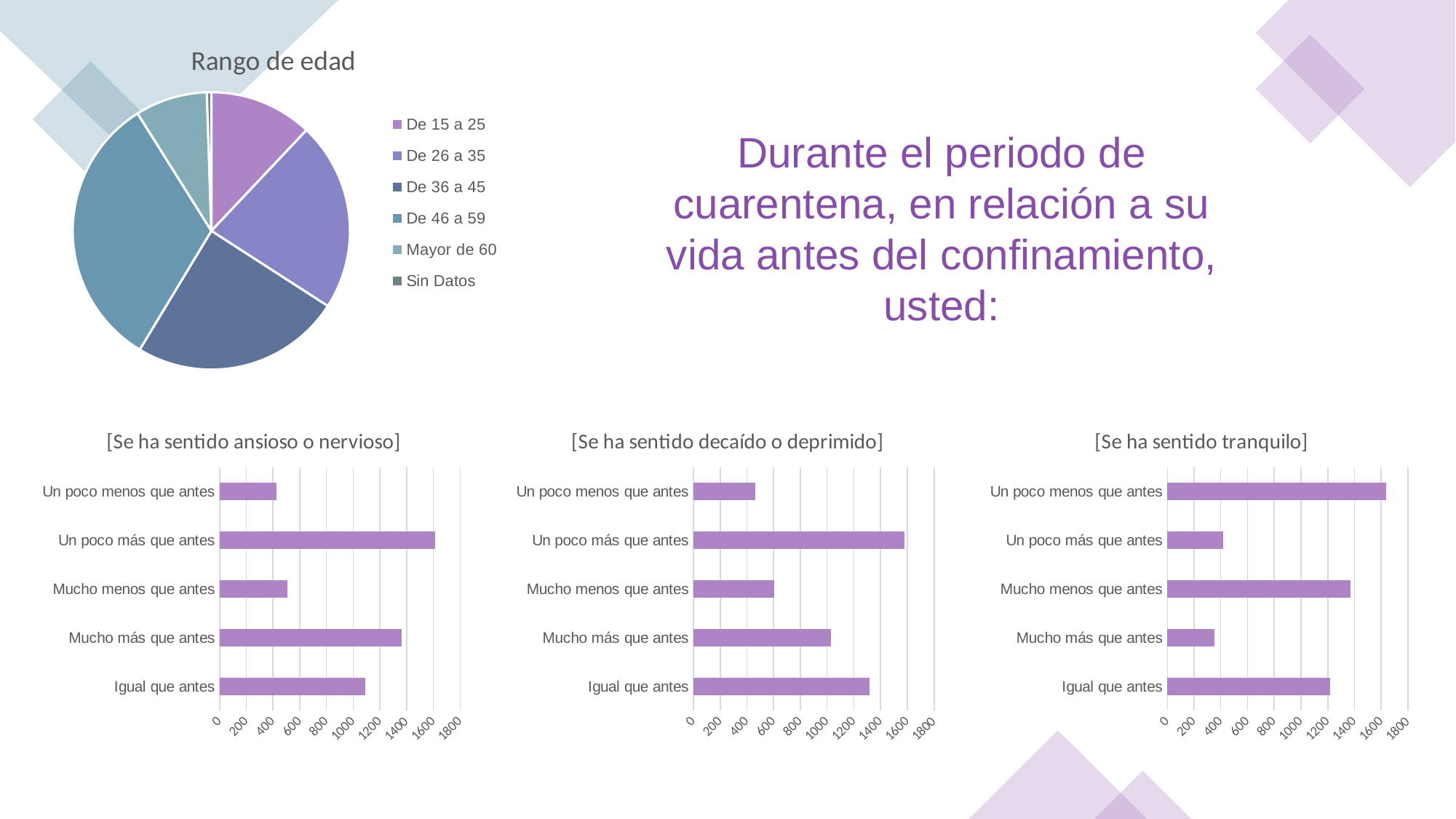

### Chart: Rango de edad

| Category | Total |
|---|---|
| De 15 a 25 | 602.0 |
| De 26 a 35 | 1103.0 |
| De 36 a 45 | 1226.0 |
| De 46 a 59 | 1621.0 |
| Mayor de 60 | 420.0 |
| Sin Datos | 26.0 |

Durante el periodo de cuarentena, en relación a su vida antes del confinamiento, usted:

### Chart: [Se ha sentido ansioso o nervioso]

| Category | Total |
|---|---|
| Igual que antes | 1091.0 |
| Mucho más que antes | 1362.0 |
| Mucho menos que antes | 507.0 |
| Un poco más que antes | 1610.0 |
| Un poco menos que antes | 428.0 |

### Chart: [Se ha sentido decaído o deprimido]

| Category | Total |
|---|---|
| Igual que antes | 1319.0 |
| Mucho más que antes | 1030.0 |
| Mucho menos que antes | 607.0 |
| Un poco más que antes | 1581.0 |
| Un poco menos que antes | 461.0 |

### Chart: [Se ha sentido tranquilo]

| Category | Total |
|---|---|
| Igual que antes | 1220.0 |
| Mucho más que antes | 353.0 |
| Mucho menos que antes | 1369.0 |
| Un poco más que antes | 418.0 |
| Un poco menos que antes | 1638.0 |